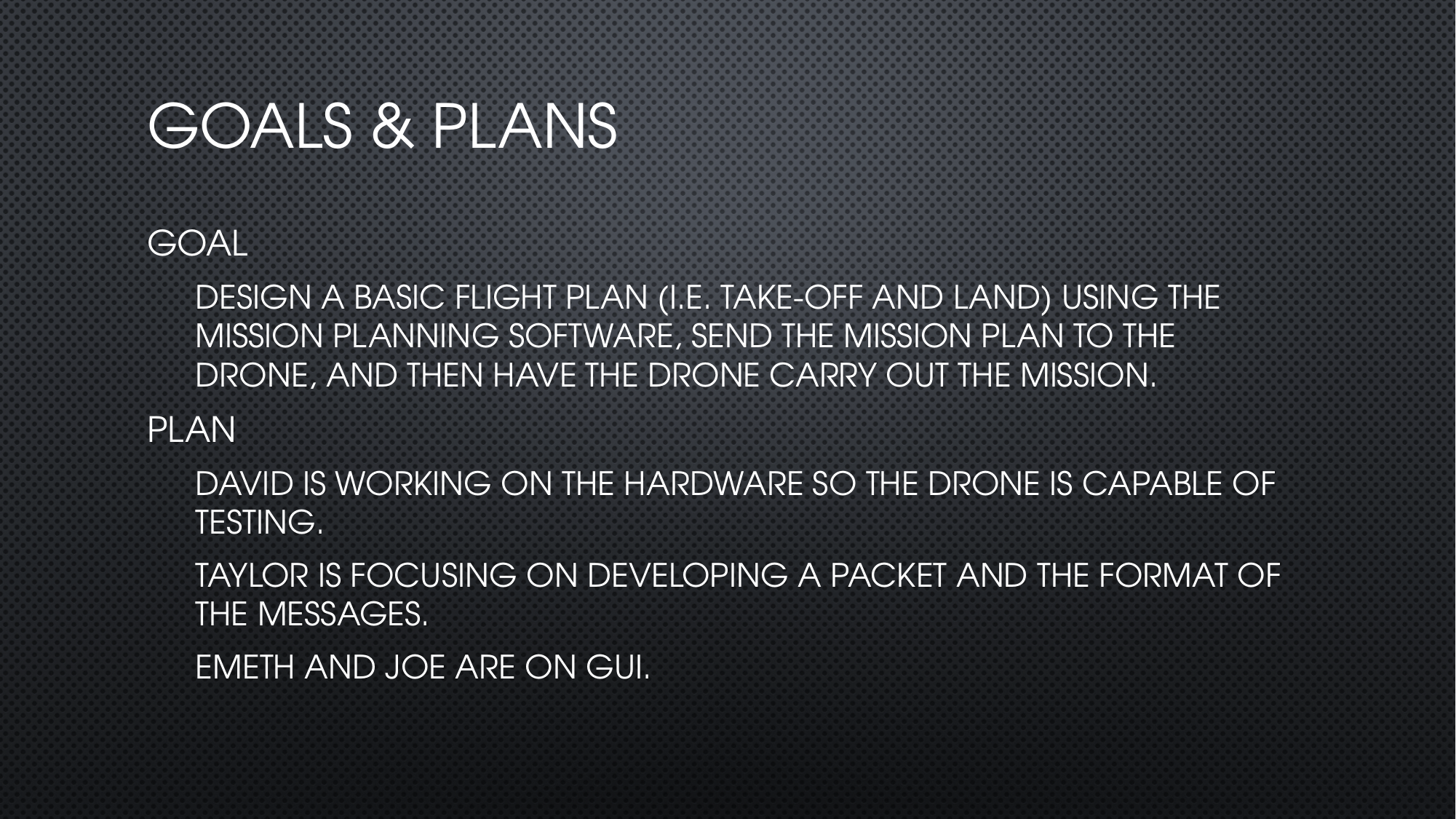

# GOALS & plans
Goal
Design a basic flight plan (i.e. take-off and land) using the Mission Planning Software, send the mission plan to the drone, and then have the drone carry out the mission.
Plan
David is working on the hardware so the drone is capable of testing.
Taylor is focusing on developing a packet and the format of the messages.
Emeth and Joe are on GUI.